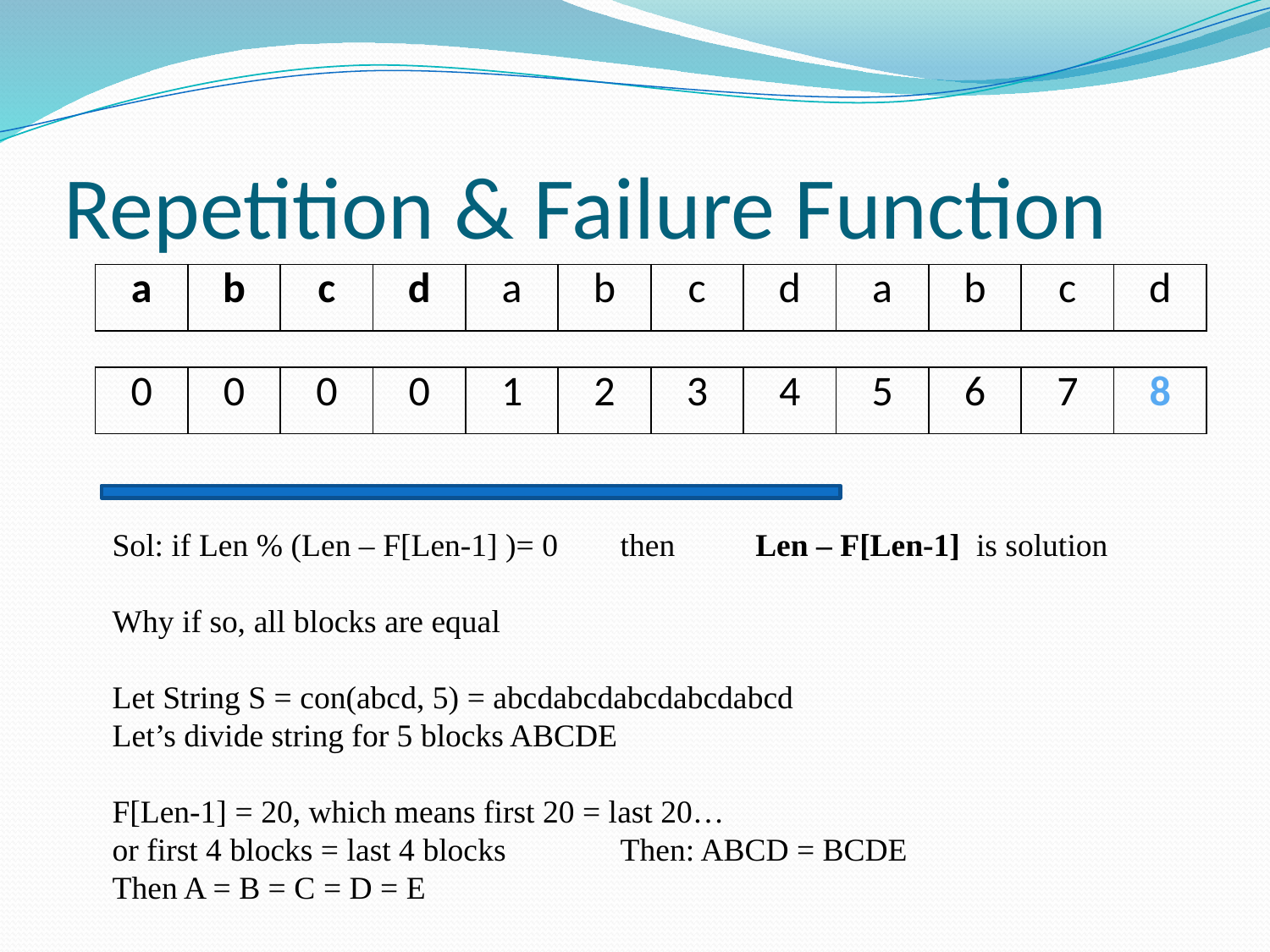

# Repetition & Failure Function
| a | b | c | d | a | b | c | d | a | b | c | d |
| --- | --- | --- | --- | --- | --- | --- | --- | --- | --- | --- | --- |
| 0 | 0 | 0 | 0 | 1 | 2 | 3 | 4 | 5 | 6 | 7 | 8 |
| --- | --- | --- | --- | --- | --- | --- | --- | --- | --- | --- | --- |

Sol: if Len % (Len – F[Len-1] )= 0	then 	 Len – F[Len-1]  is solution

Why if so, all blocks are equal

Let String S = con(abcd, 5) = abcdabcdabcdabcdabcd
Let’s divide string for 5 blocks ABCDE

F[Len-1] = 20, which means first 20 = last 20…
or first 4 blocks = last 4 blocks	Then: ABCD = BCDE
Then A = B = C = D = E